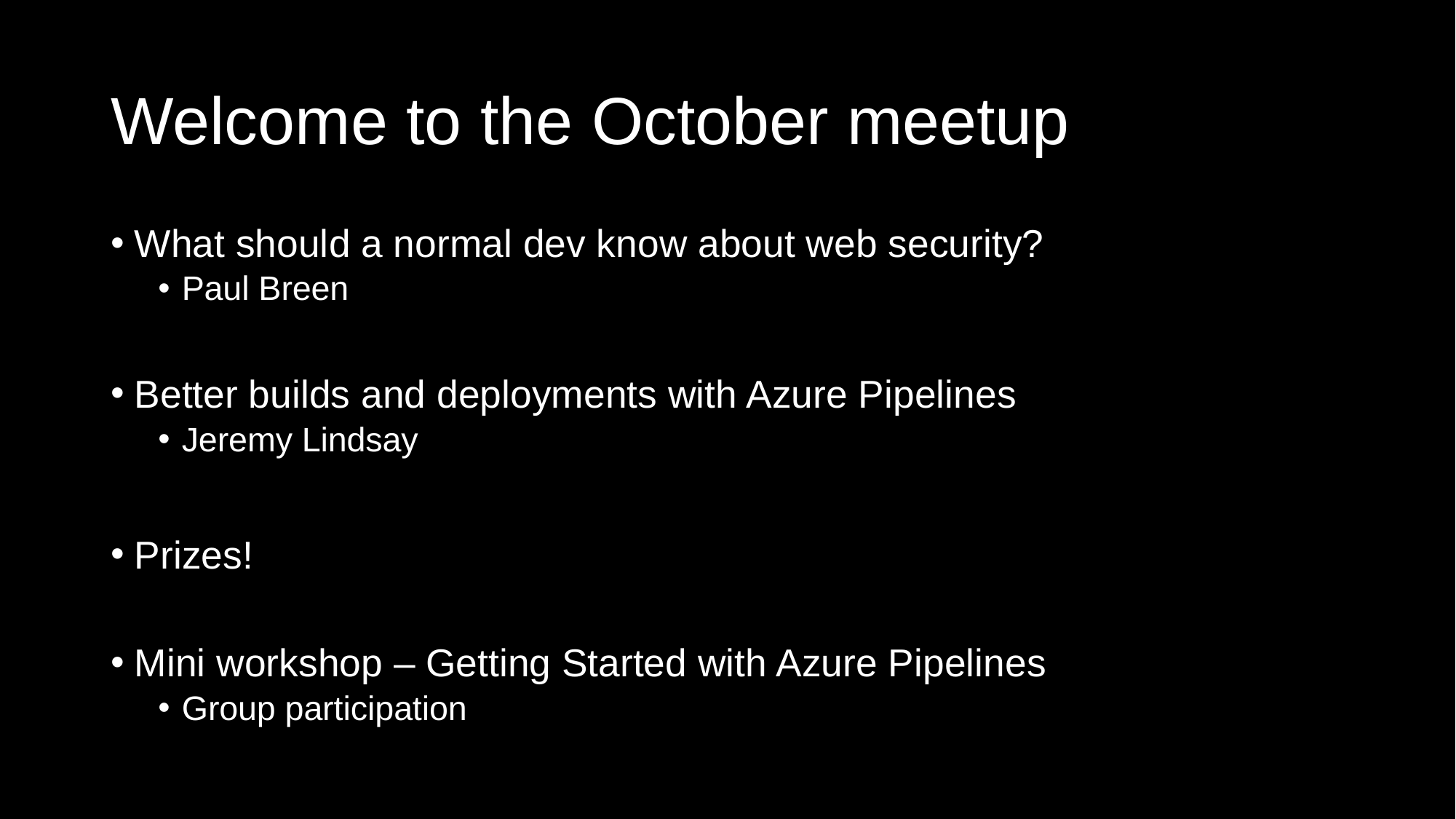

# Welcome to the October meetup
What should a normal dev know about web security?
Paul Breen

Better builds and deployments with Azure Pipelines
Jeremy Lindsay

Prizes!

Mini workshop – Getting Started with Azure Pipelines
Group participation